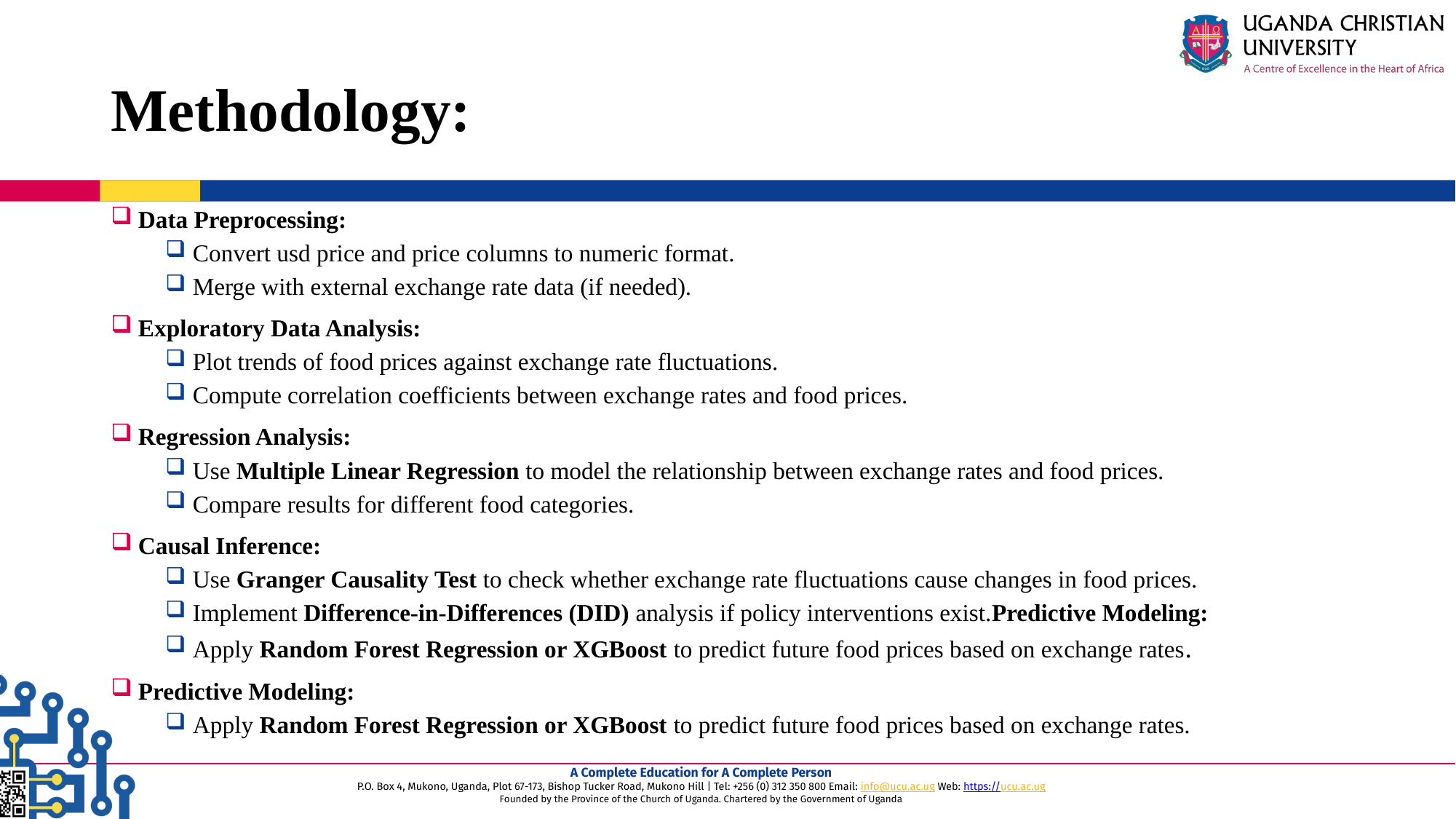

# Methodology:
Data Preprocessing:
Convert usd price and price columns to numeric format.
Merge with external exchange rate data (if needed).
Exploratory Data Analysis:
Plot trends of food prices against exchange rate fluctuations.
Compute correlation coefficients between exchange rates and food prices.
Regression Analysis:
Use Multiple Linear Regression to model the relationship between exchange rates and food prices.
Compare results for different food categories.
Causal Inference:
Use Granger Causality Test to check whether exchange rate fluctuations cause changes in food prices.
Implement Difference-in-Differences (DID) analysis if policy interventions exist.Predictive Modeling:
Apply Random Forest Regression or XGBoost to predict future food prices based on exchange rates.
Predictive Modeling:
Apply Random Forest Regression or XGBoost to predict future food prices based on exchange rates.